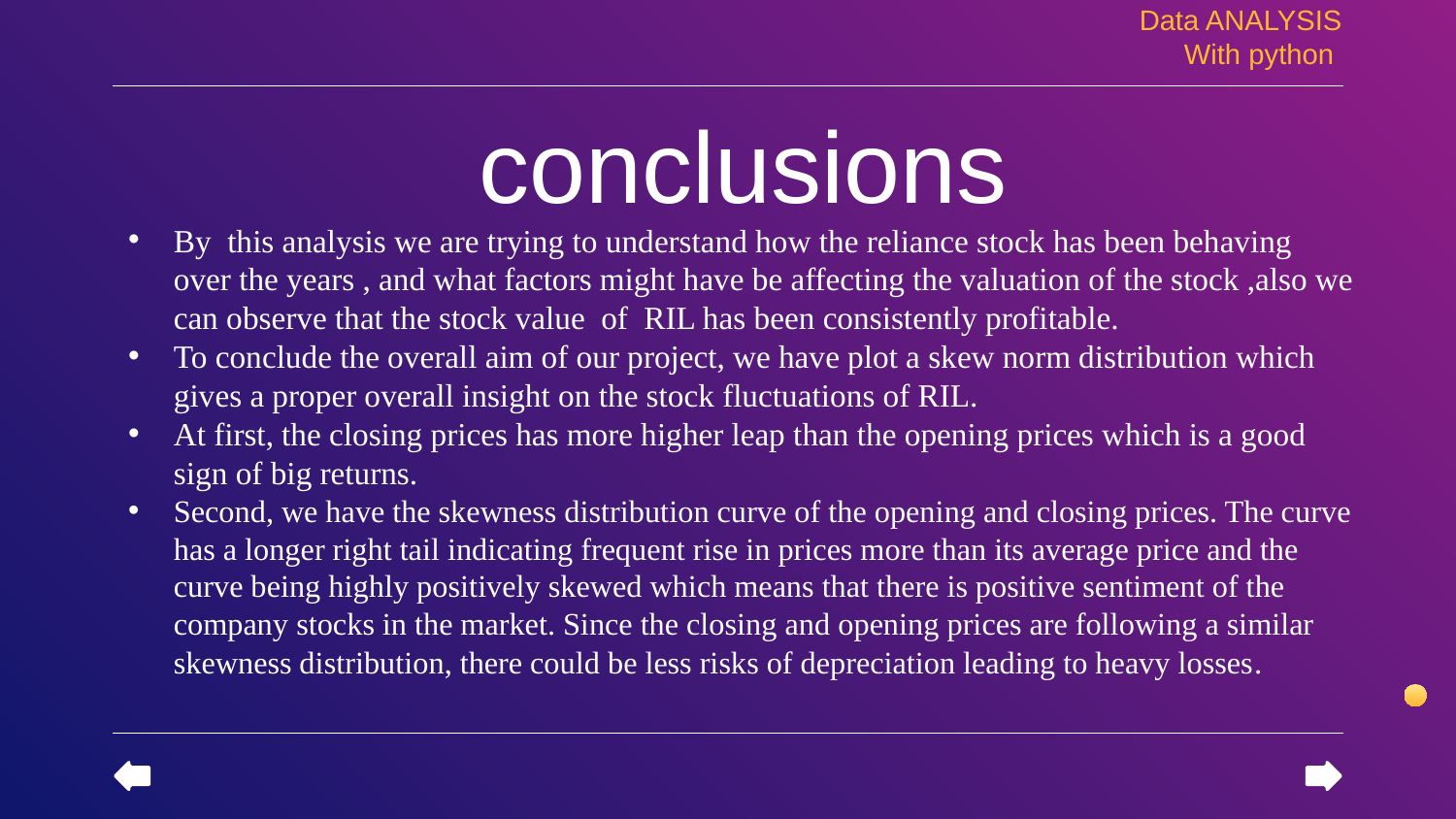

Data ANALYSIS
With python
# conclusions
By  this analysis we are trying to understand how the reliance stock has been behaving over the years , and what factors might have be affecting the valuation of the stock ,also we can observe that the stock value  of  RIL has been consistently profitable.
To conclude the overall aim of our project, we have plot a skew norm distribution which gives a proper overall insight on the stock fluctuations of RIL.
At first, the closing prices has more higher leap than the opening prices which is a good sign of big returns.
Second, we have the skewness distribution curve of the opening and closing prices. The curve has a longer right tail indicating frequent rise in prices more than its average price and the curve being highly positively skewed which means that there is positive sentiment of the company stocks in the market. Since the closing and opening prices are following a similar skewness distribution, there could be less risks of depreciation leading to heavy losses.